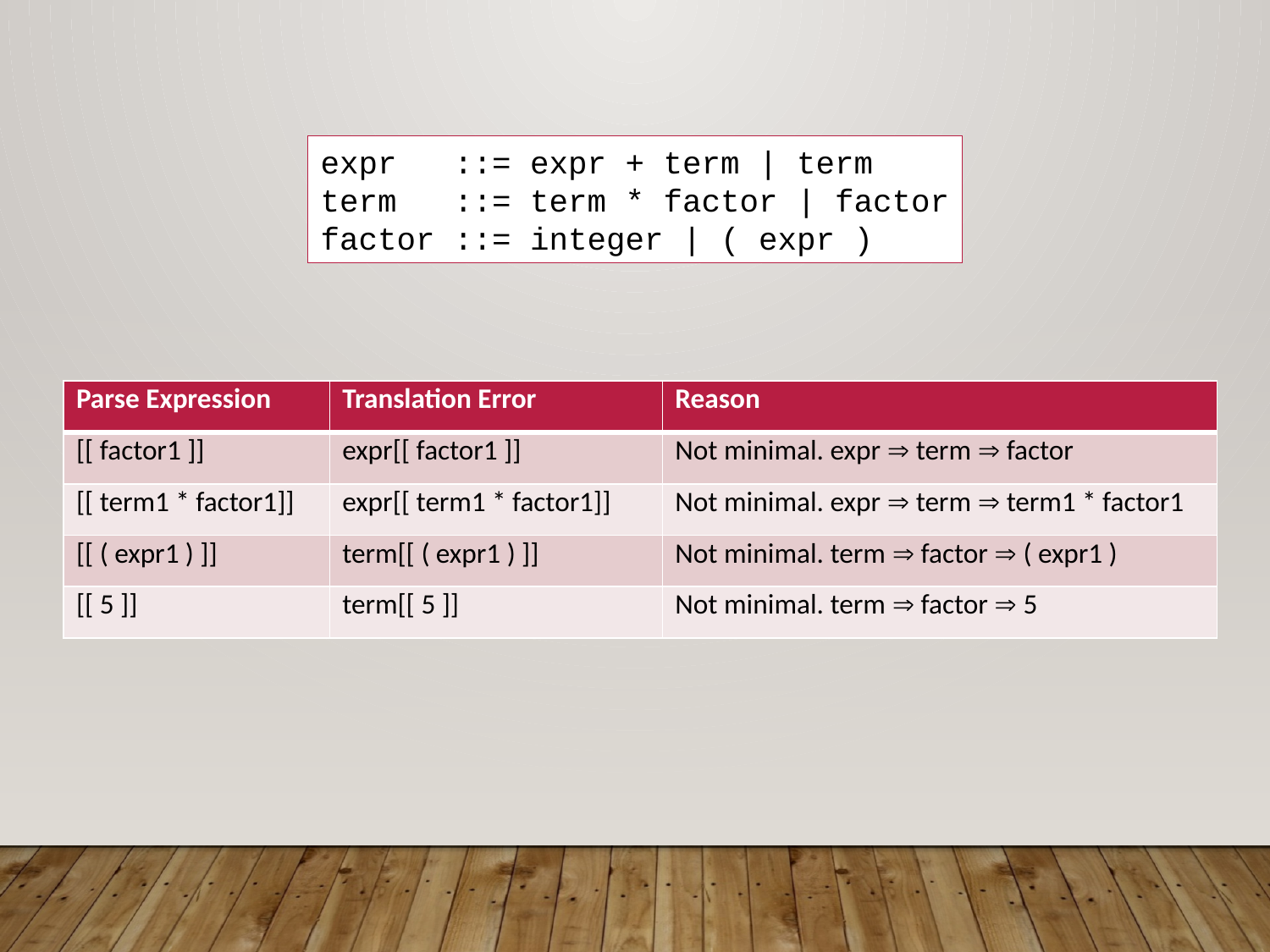

expr   ::= expr + term | term
term   ::= term * factor | factor
factor ::= integer | ( expr )
| Parse Expression | Translation Error | Reason |
| --- | --- | --- |
| [[ factor1 ]] | expr[[ factor1 ]] | Not minimal. expr ⇒ term ⇒ factor |
| [[ term1 \* factor1]] | expr[[ term1 \* factor1]] | Not minimal. expr ⇒ term ⇒ term1 \* factor1 |
| [[ ( expr1 ) ]] | term[[ ( expr1 ) ]] | Not minimal. term ⇒ factor ⇒ ( expr1 ) |
| [[ 5 ]] | term[[ 5 ]] | Not minimal. term ⇒ factor ⇒ 5 |